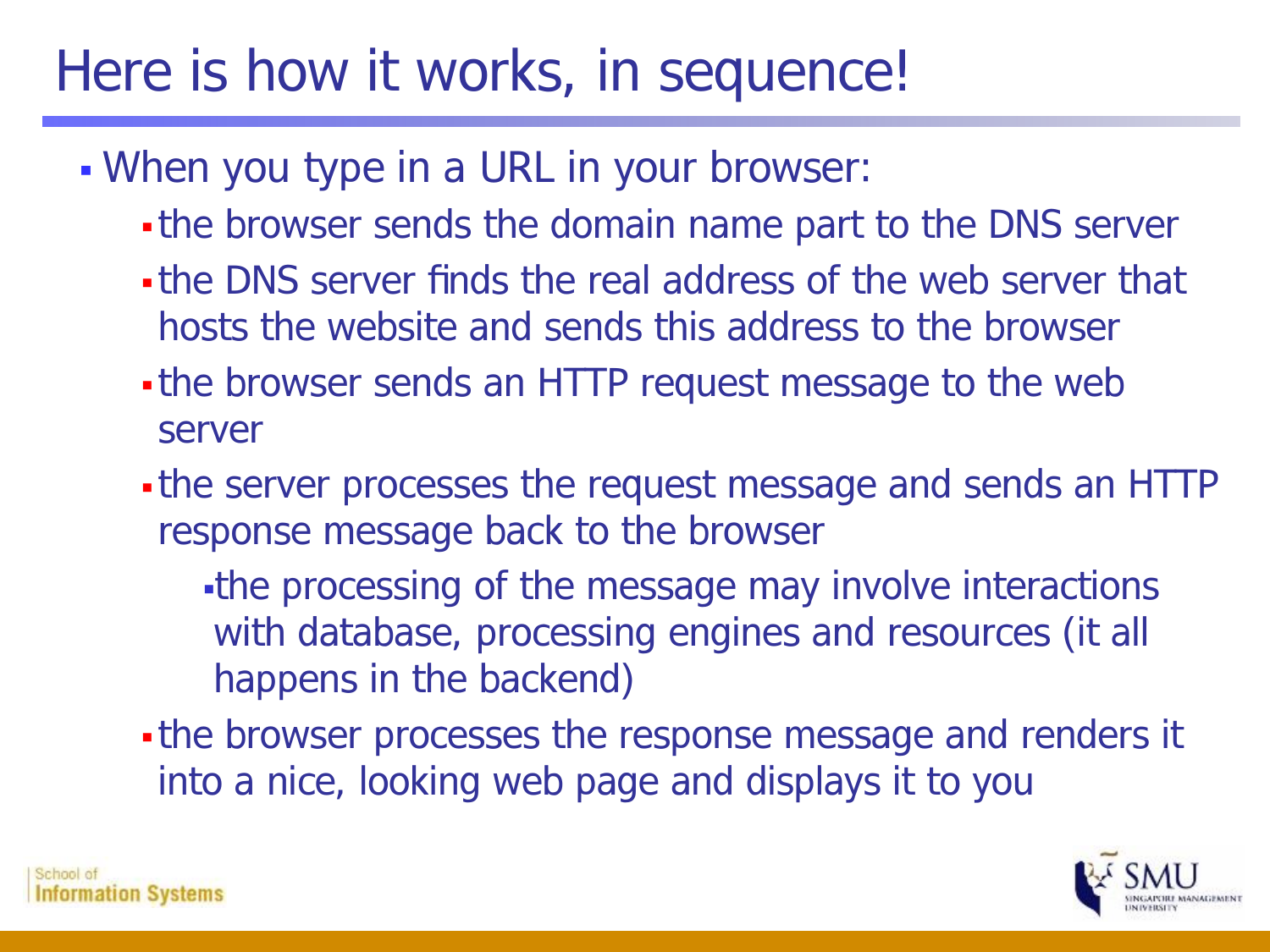

# Here is how it works, in sequence!
When you type in a URL in your browser:
the browser sends the domain name part to the DNS server
the DNS server finds the real address of the web server that hosts the website and sends this address to the browser
the browser sends an HTTP request message to the web server
the server processes the request message and sends an HTTP response message back to the browser
the processing of the message may involve interactions with database, processing engines and resources (it all happens in the backend)
the browser processes the response message and renders it into a nice, looking web page and displays it to you